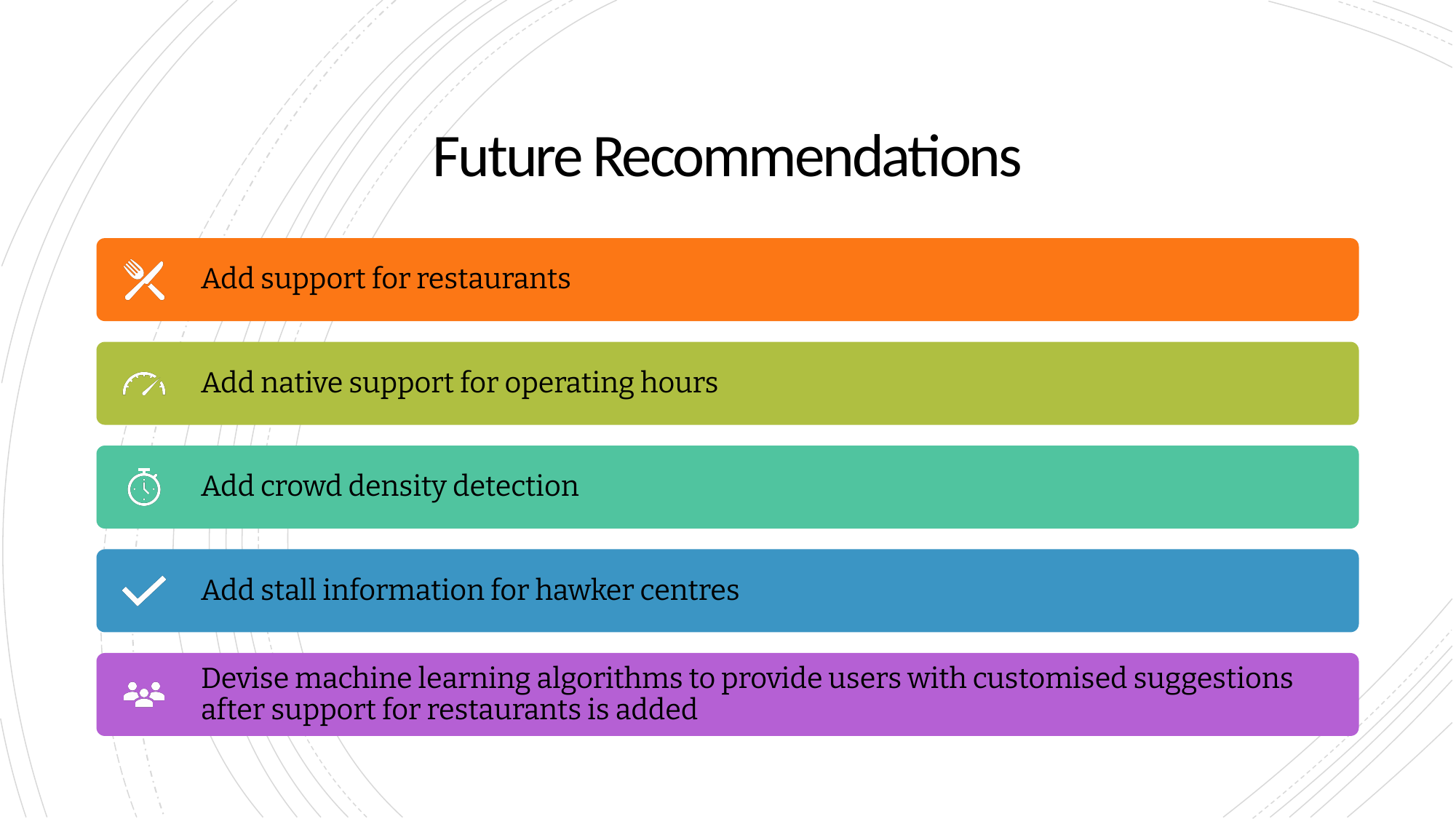

# Future Recommendations
Add support for restaurants
Add native support for operating hours
Add crowd density detection
Add stall information for hawker centres
Devise machine learning algorithms to provide users with customised suggestions after support for restaurants is added